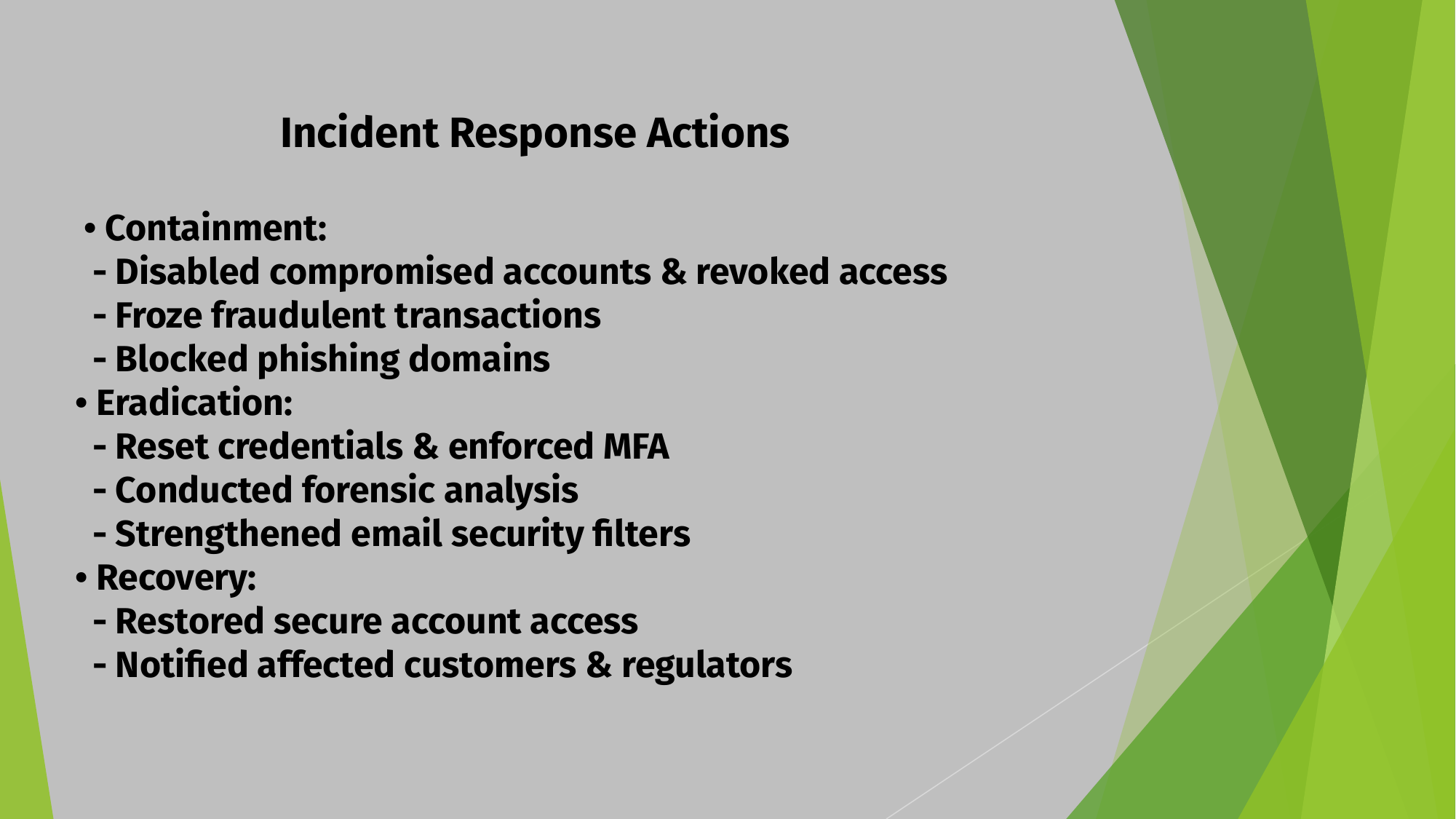

Incident Response Actions

 • Containment:
  - Disabled compromised accounts & revoked access
  - Froze fraudulent transactions
  - Blocked phishing domains
• Eradication:
  - Reset credentials & enforced MFA
  - Conducted forensic analysis
  - Strengthened email security filters
• Recovery:
  - Restored secure account access
  - Notified affected customers & regulators